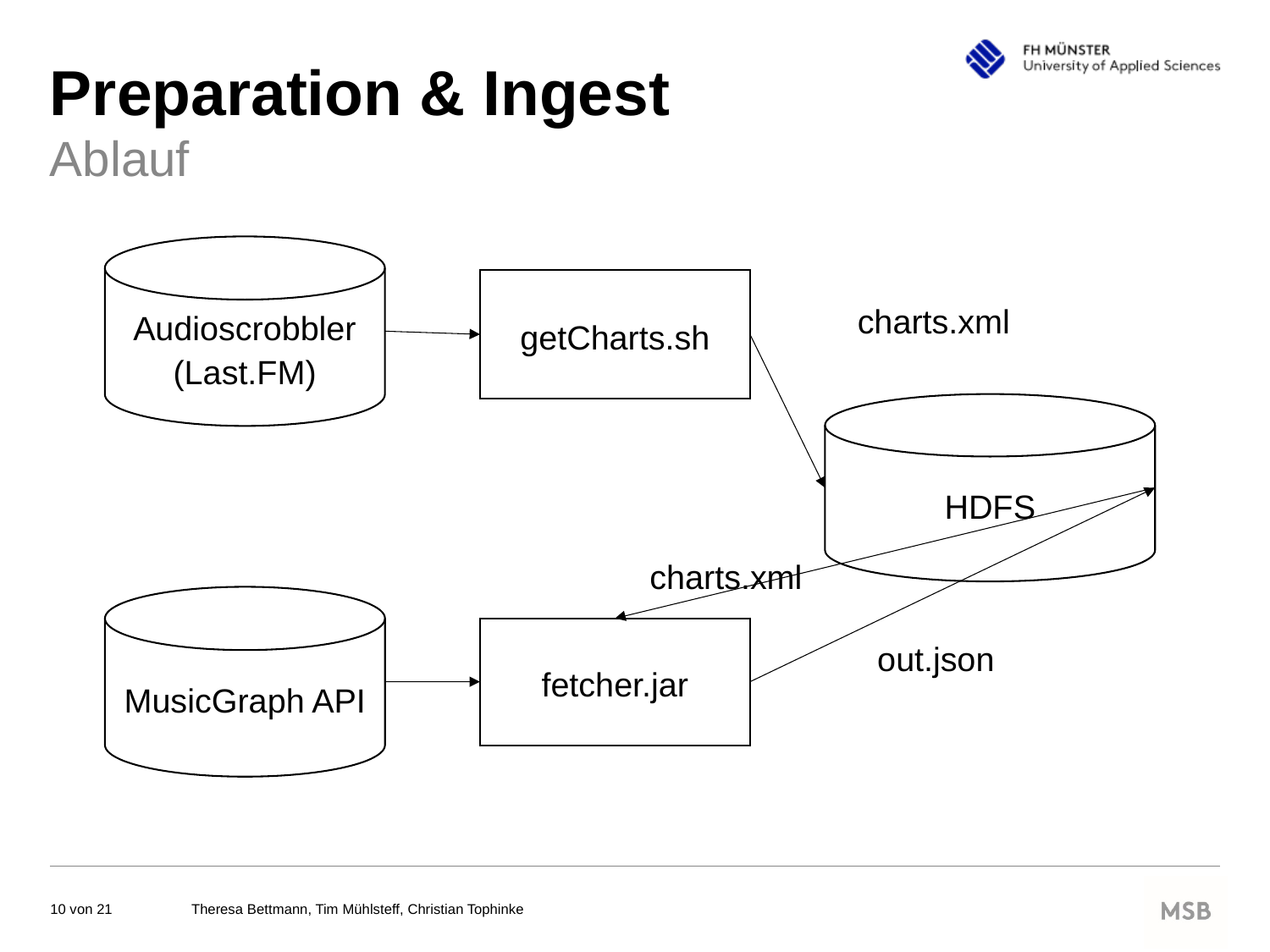

# Preparation & Ingest
Ablauf
Audioscrobbler (Last.FM)
getCharts.sh
charts.xml
HDFS
charts.xml
MusicGraph API
fetcher.jar
out.json
Theresa Bettmann, Tim Mühlsteff, Christian Tophinke